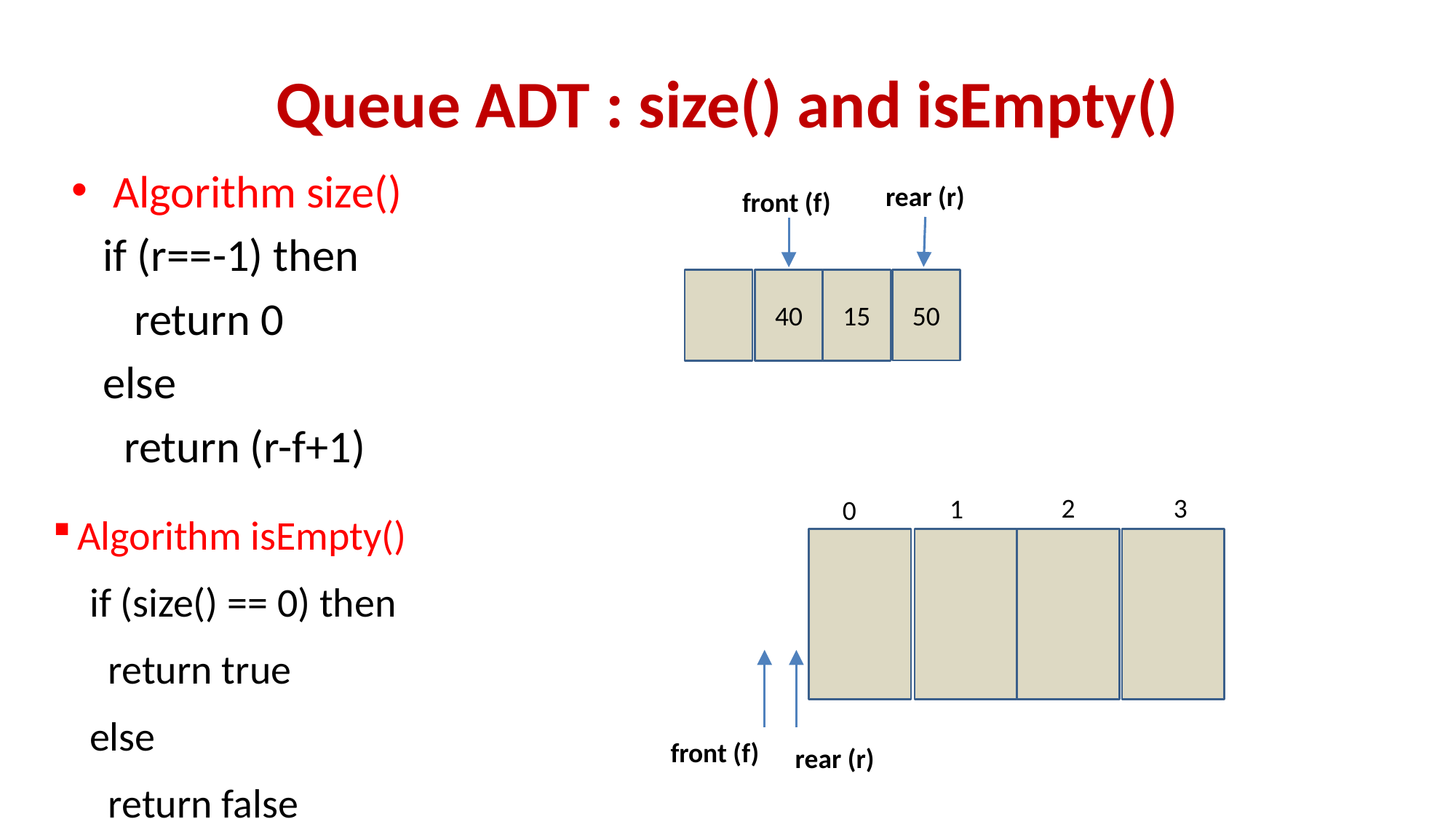

# Queue ADT : size() and isEmpty()
Algorithm size()
   if (r==-1) then
      return 0
   else
     return (r-f+1)

rear (r)
50
15
40

front (f)
3
2
1
0

Algorithm isEmpty()
    if (size() == 0) then
      return true
    else
      return false

front (f)
rear (r)